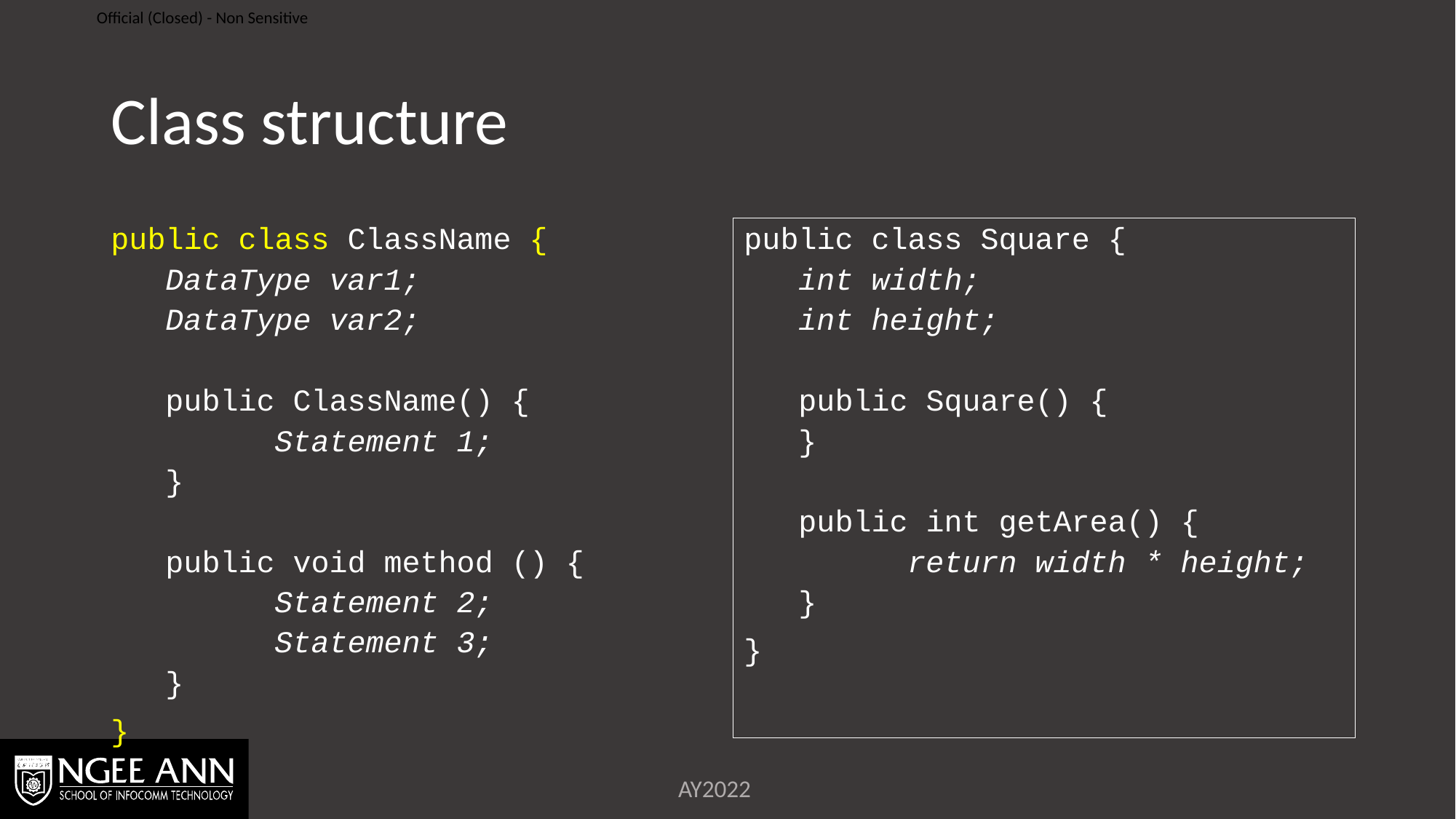

# Class structure
public class ClassName {
DataType var1;
DataType var2;

public ClassName() {
	Statement 1;
}

public void method () {
	Statement 2;
	Statement 3;
}
}
public class Square {
int width;
int height;

public Square() {
}

public int getArea() {
	return width * height;
}
}